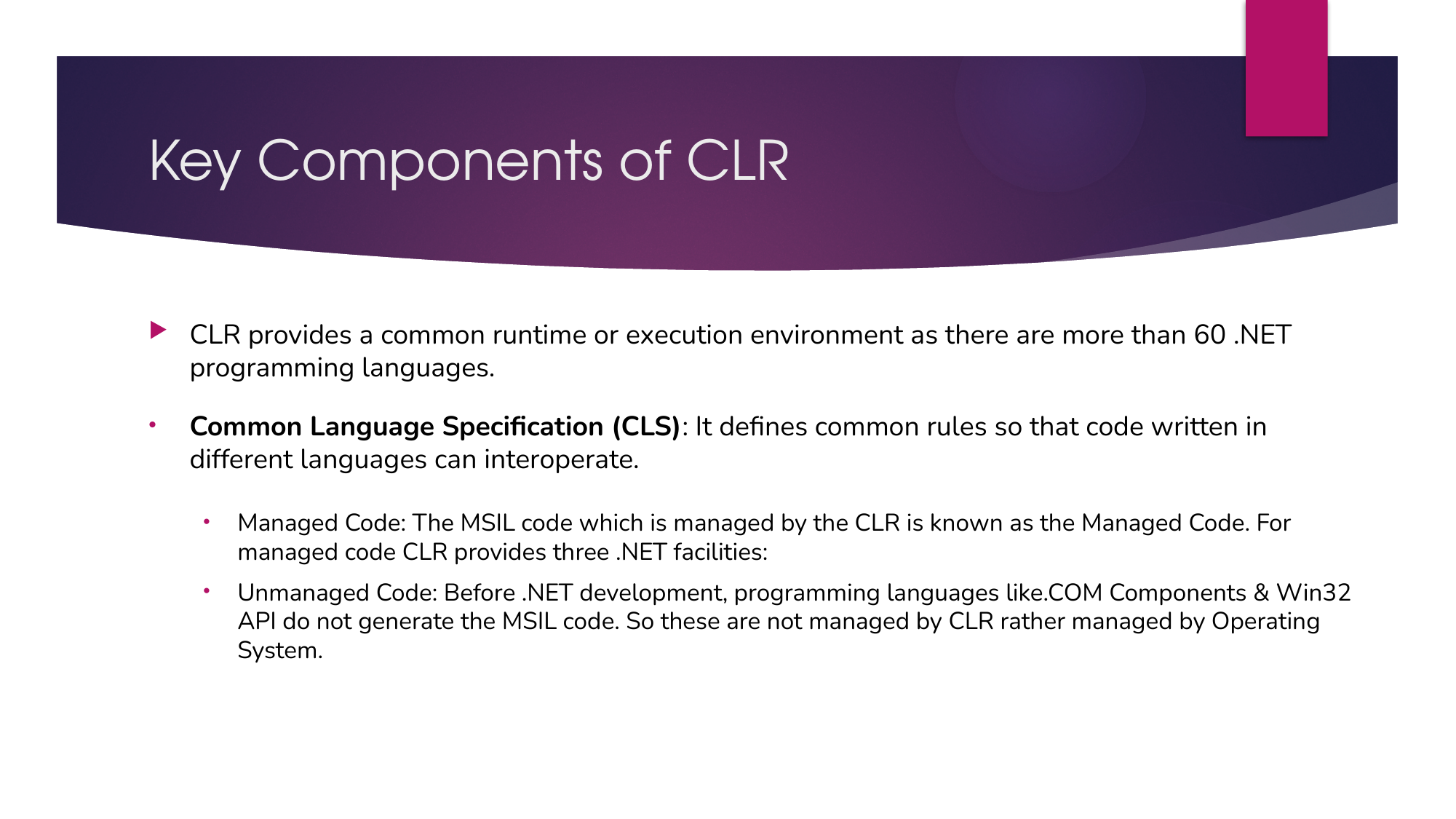

# Key Components of CLR
CLR provides a common runtime or execution environment as there are more than 60 .NET programming languages.
Common Language Specification (CLS): It defines common rules so that code written in different languages can interoperate.
Managed Code: The MSIL code which is managed by the CLR is known as the Managed Code. For managed code CLR provides three .NET facilities:
Unmanaged Code: Before .NET development, programming languages like.COM Components & Win32 API do not generate the MSIL code. So these are not managed by CLR rather managed by Operating System.